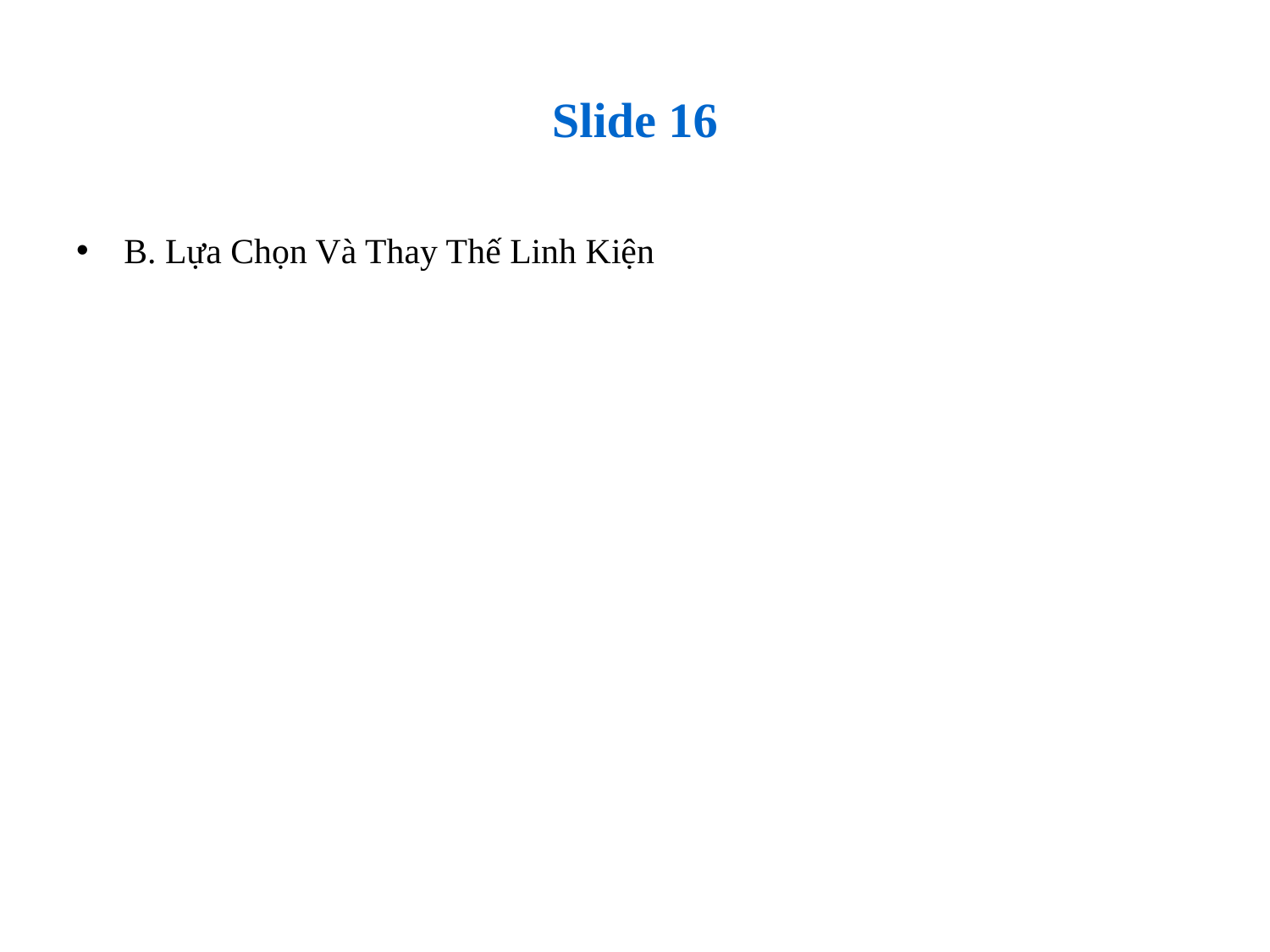

# Slide 16
B. Lựa Chọn Và Thay Thế Linh Kiện